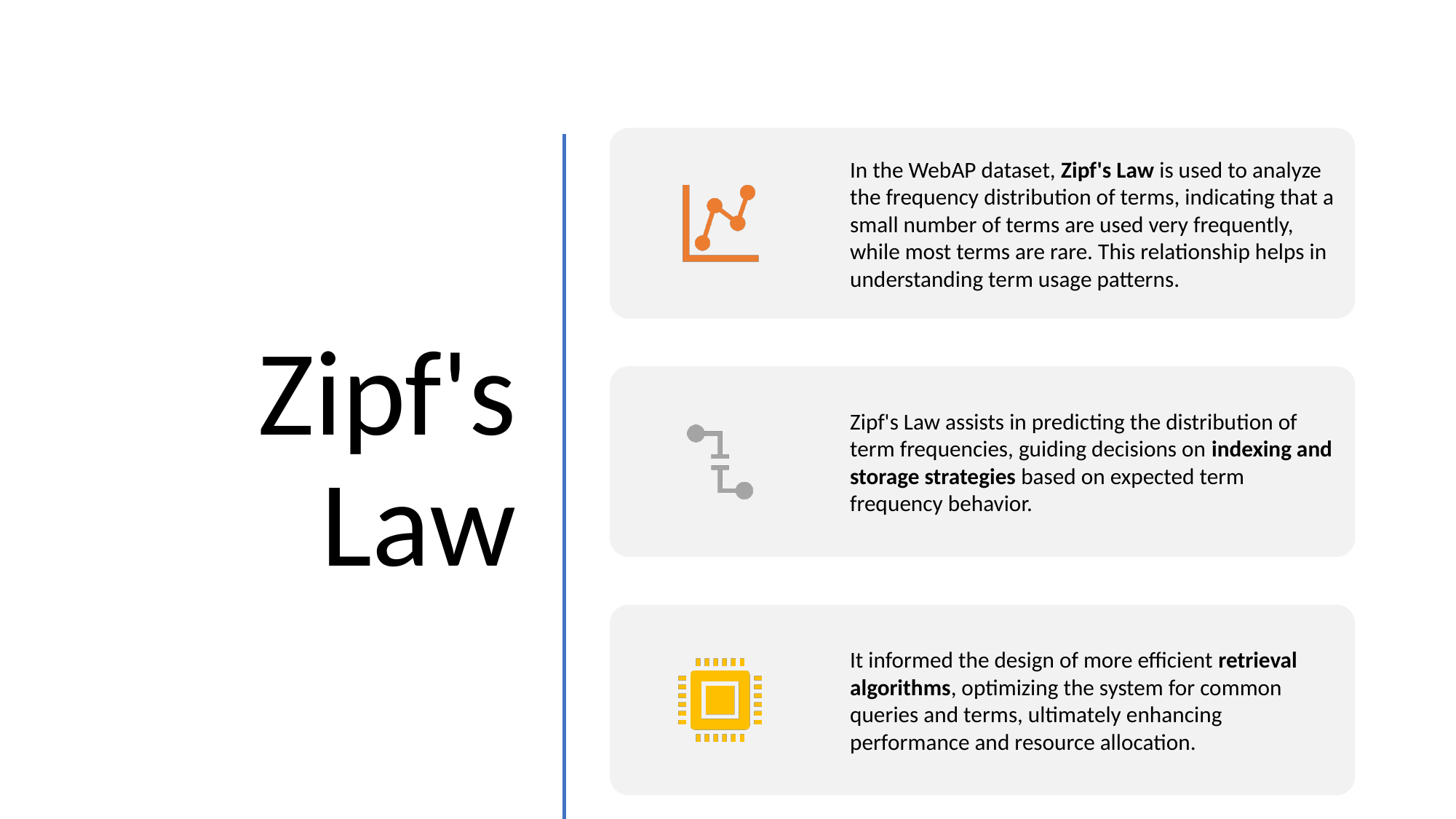

# Zipf's Law
In the WebAP dataset, Zipf's Law is used to analyze the frequency distribution of terms, indicating that a small number of terms are used very frequently, while most terms are rare. This relationship helps in understanding term usage patterns.
Zipf's Law assists in predicting the distribution of term frequencies, guiding decisions on indexing and storage strategies based on expected term frequency behavior.
It informed the design of more efficient retrieval algorithms, optimizing the system for common queries and terms, ultimately enhancing performance and resource allocation.